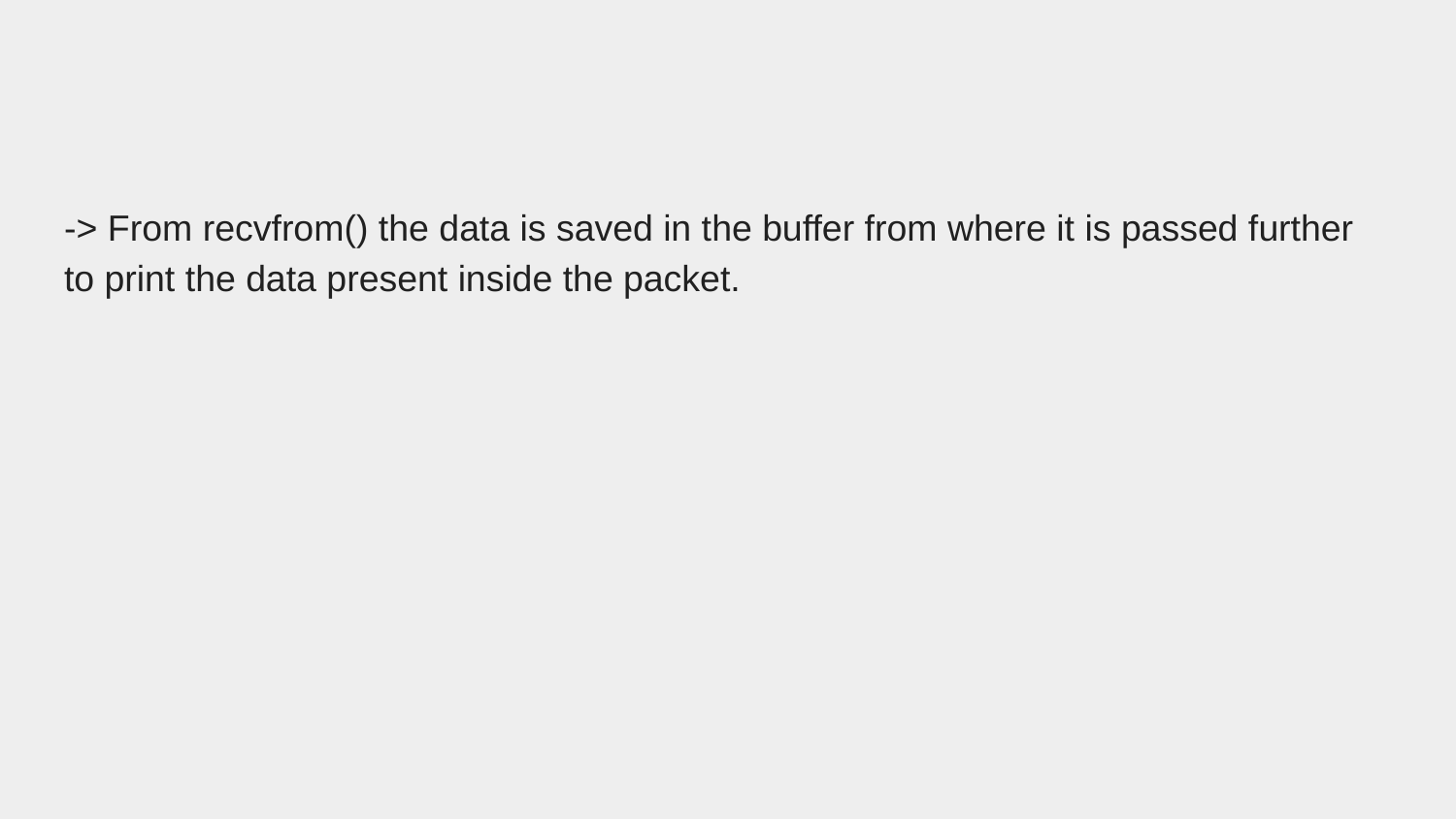

-> From recvfrom() the data is saved in the buffer from where it is passed further to print the data present inside the packet.